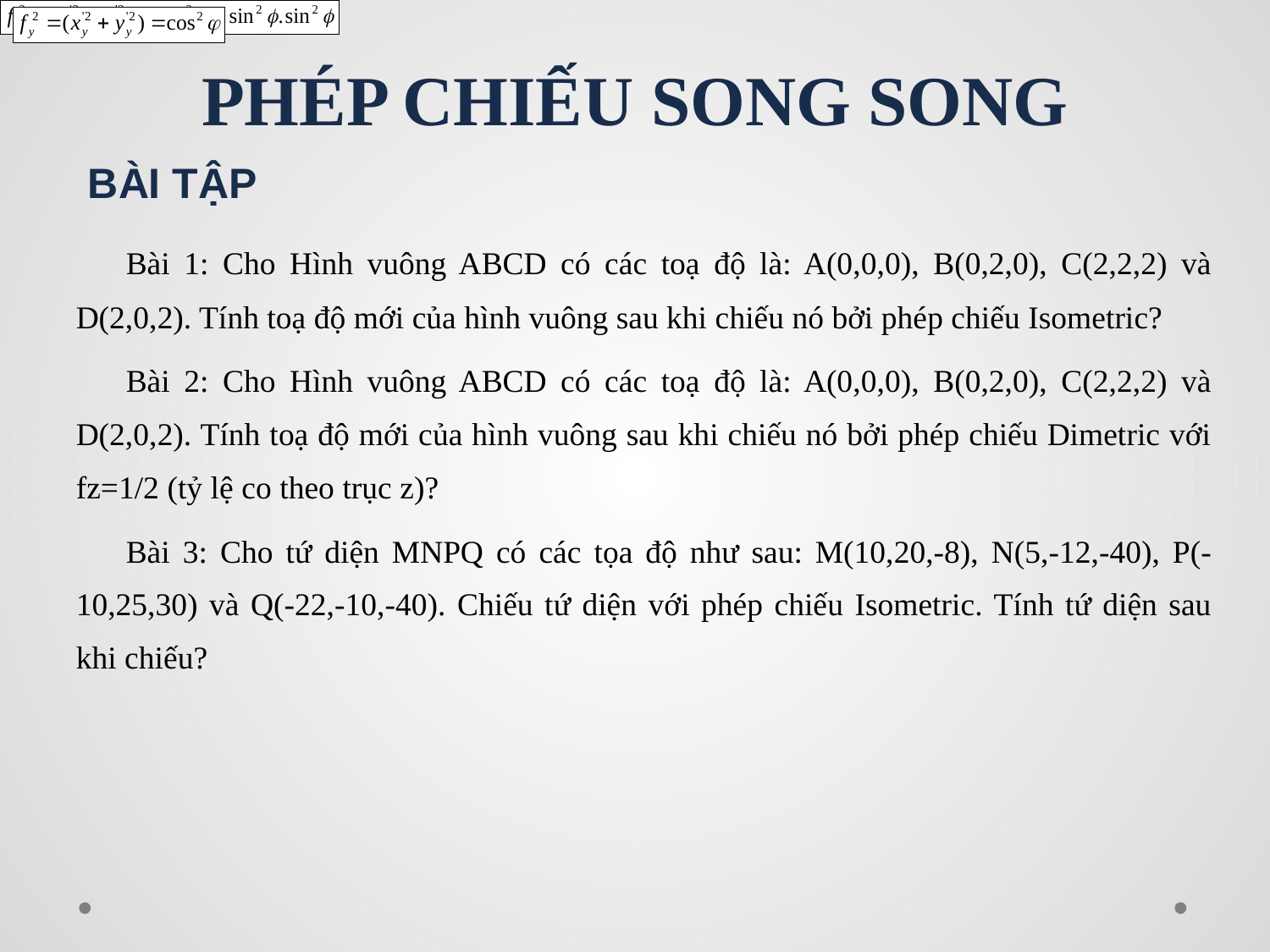

# PHÉP CHIẾU SONG SONG
 BÀI TẬP

Bài 1: Cho Hình vuông ABCD có các toạ độ là: A(0,0,0), B(0,2,0), C(2,2,2) và D(2,0,2). Tính toạ độ mới của hình vuông sau khi chiếu nó bởi phép chiếu Isometric?
Bài 2: Cho Hình vuông ABCD có các toạ độ là: A(0,0,0), B(0,2,0), C(2,2,2) và D(2,0,2). Tính toạ độ mới của hình vuông sau khi chiếu nó bởi phép chiếu Dimetric với fz=1/2 (tỷ lệ co theo trục z)?
Bài 3: Cho tứ diện MNPQ có các tọa độ như sau: M(10,20,-8), N(5,-12,-40), P(-10,25,30) và Q(-22,-10,-40). Chiếu tứ diện với phép chiếu Isometric. Tính tứ diện sau khi chiếu?